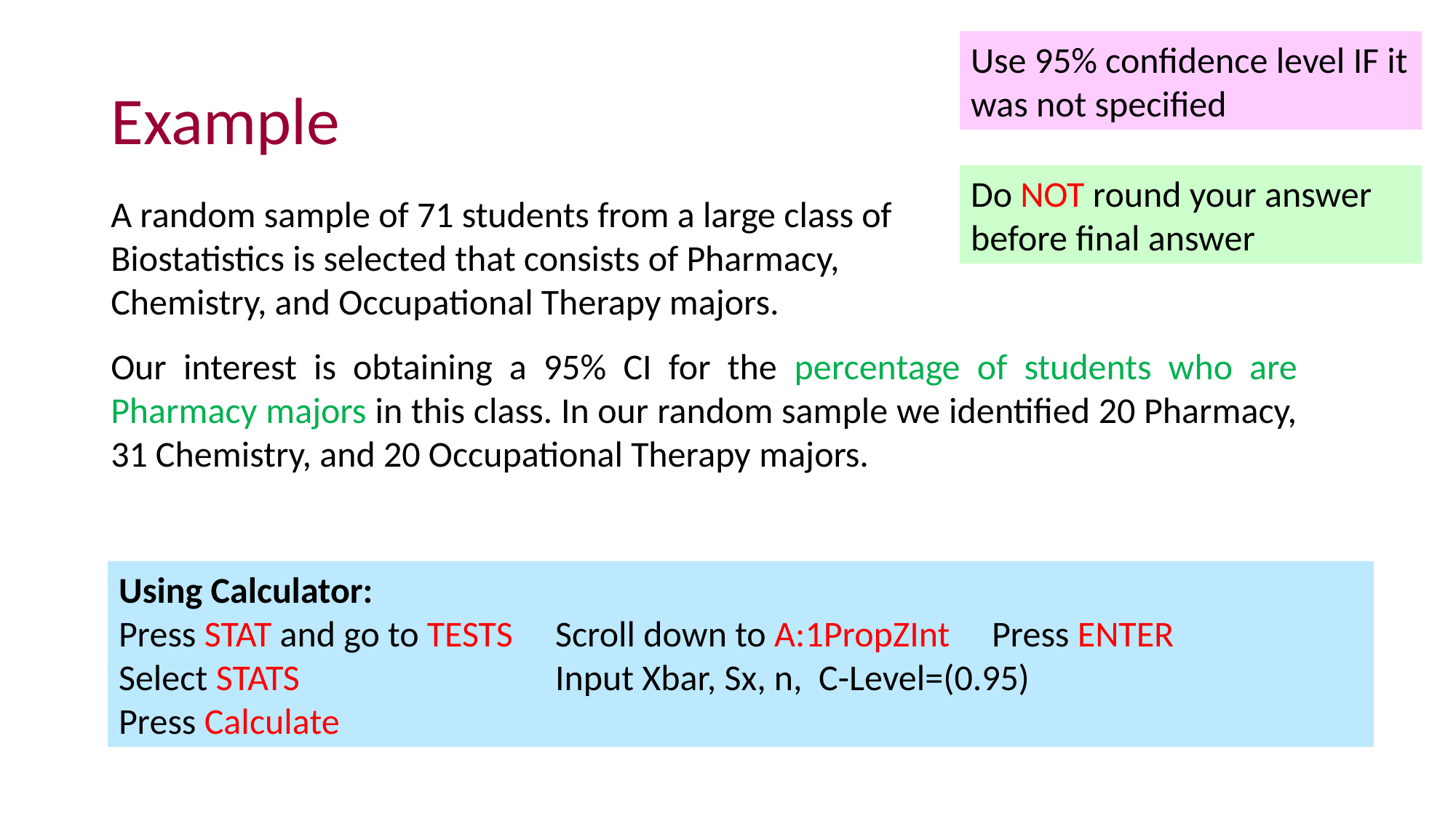

Use 95% confidence level IF it was not specified
# Example
Do NOT round your answer before final answer
A random sample of 71 students from a large class of Biostatistics is selected that consists of Pharmacy, Chemistry, and Occupational Therapy majors.
Our interest is obtaining a 95% CI for the percentage of students who are Pharmacy majors in this class. In our random sample we identified 20 Pharmacy, 31 Chemistry, and 20 Occupational Therapy majors.
Using Calculator:
Press STAT and go to TESTS 	Scroll down to A:1PropZInt	Press ENTER
Select STATS			Input Xbar, Sx, n,  C-Level=(0.95)
Press Calculate